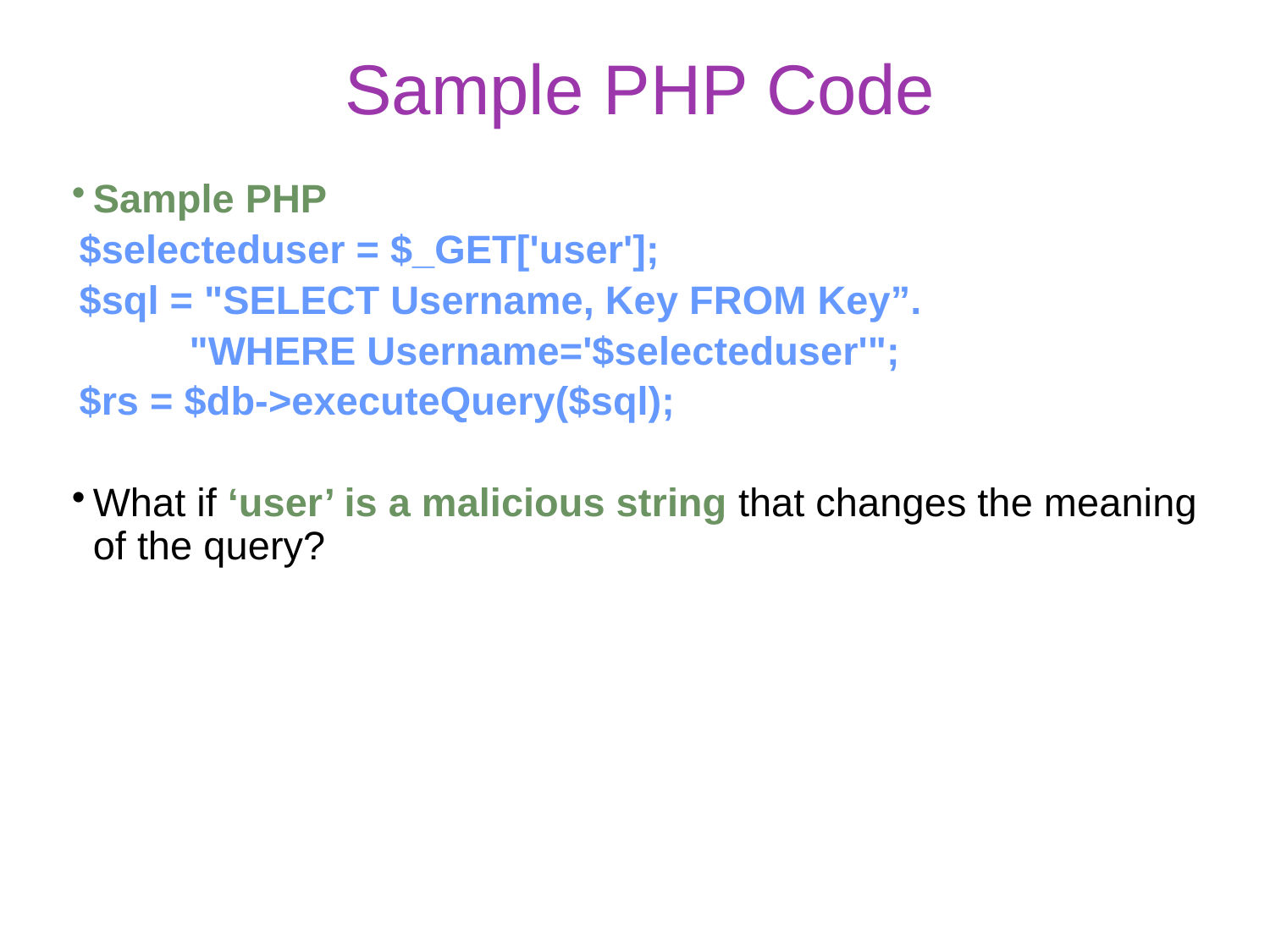

# Sample PHP Code
Sample PHP
  $selecteduser = $_GET['user'];
  $sql = "SELECT Username, Key FROM Key”.
            "WHERE Username='$selecteduser'";
  $rs = $db->executeQuery($sql);

What if ‘user’ is a malicious string that changes the meaning of the query?